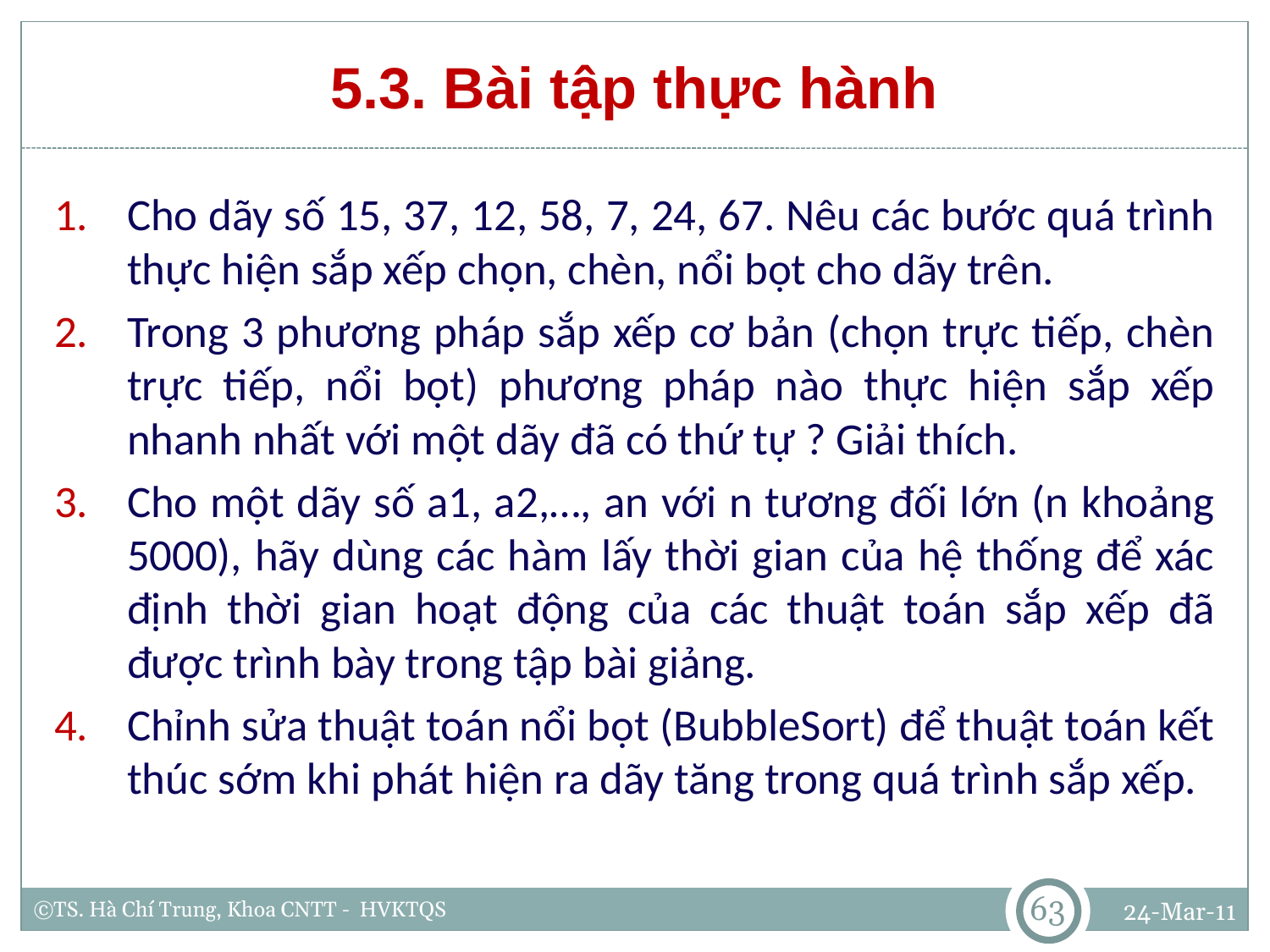

# 5.3. Bài tập thực hành
Cho dãy số 15, 37, 12, 58, 7, 24, 67. Nêu các bước quá trình thực hiện sắp xếp chọn, chèn, nổi bọt cho dãy trên.
Trong 3 phương pháp sắp xếp cơ bản (chọn trực tiếp, chèn trực tiếp, nổi bọt) phương pháp nào thực hiện sắp xếp nhanh nhất với một dãy đã có thứ tự ? Giải thích.
Cho một dãy số a1, a2,…, an với n tương đối lớn (n khoảng 5000), hãy dùng các hàm lấy thời gian của hệ thống để xác định thời gian hoạt động của các thuật toán sắp xếp đã được trình bày trong tập bài giảng.
Chỉnh sửa thuật toán nổi bọt (BubbleSort) để thuật toán kết thúc sớm khi phát hiện ra dãy tăng trong quá trình sắp xếp.

63
24-Mar-11
©TS. Hà Chí Trung, Khoa CNTT -  HVKTQS